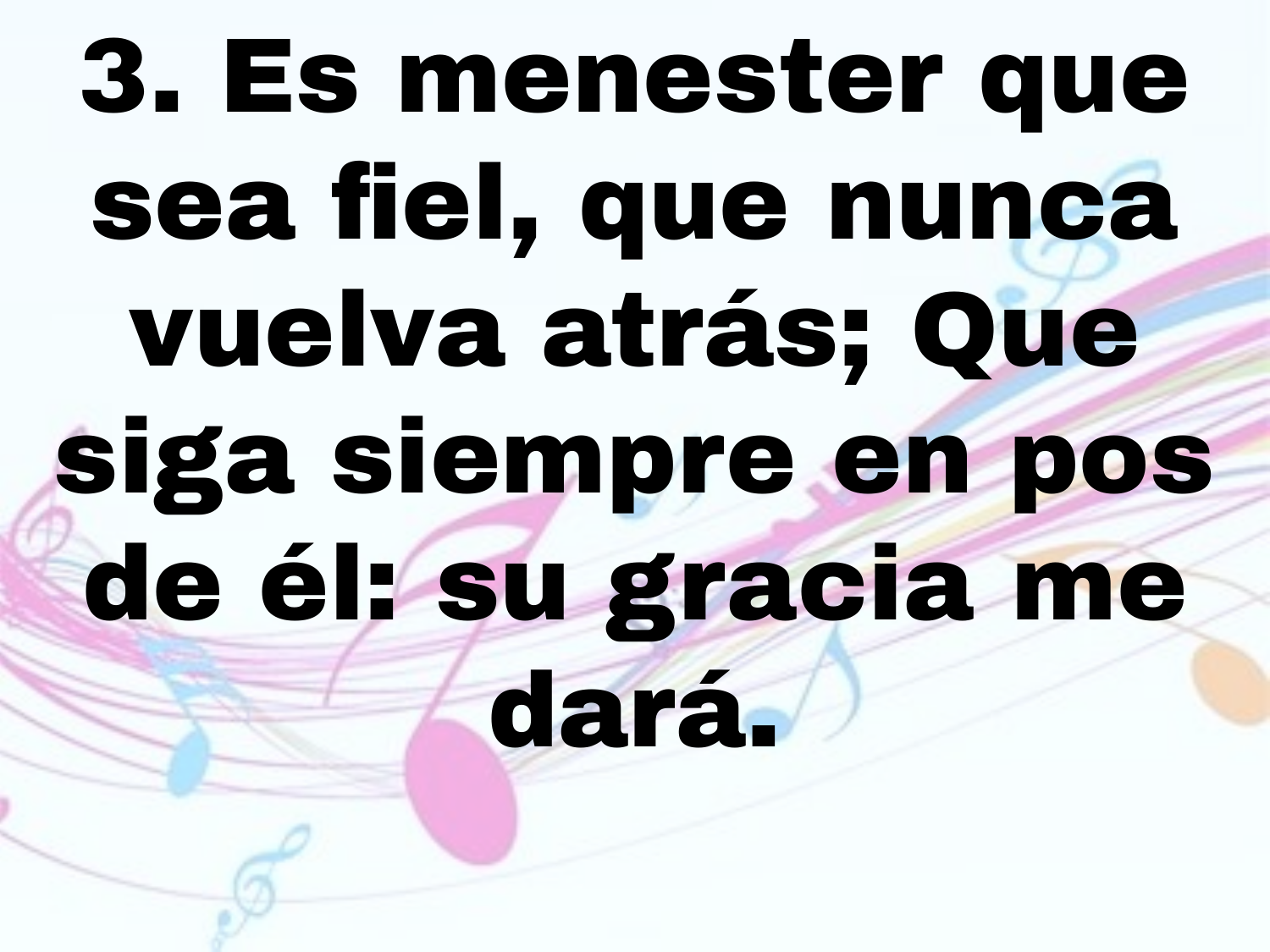

3. Es menester que sea fiel, que nunca vuelva atrás; Que siga siempre en pos de él: su gracia me dará.